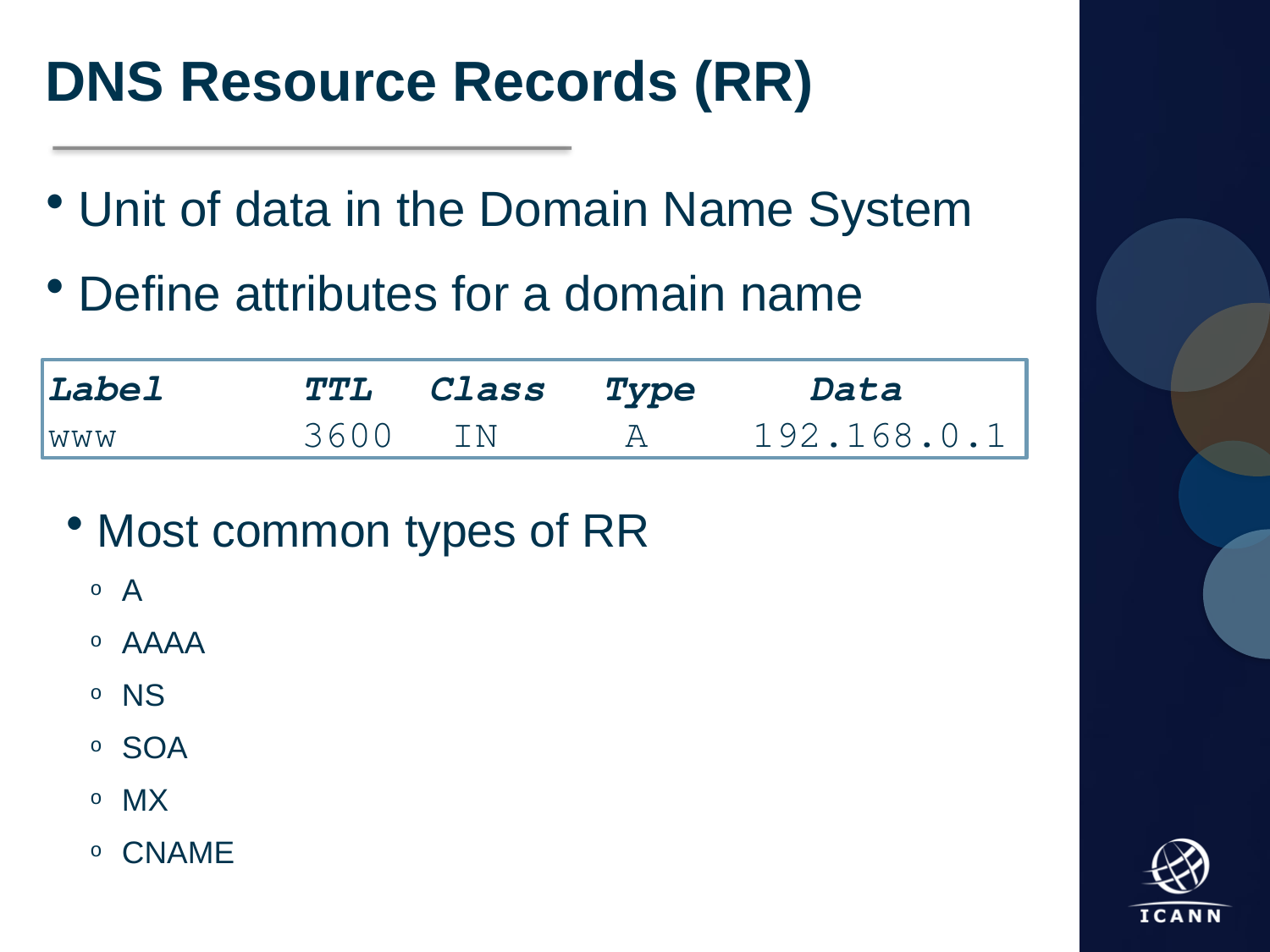

DNS Resource Records (RR)
Unit of data in the Domain Name System
Define attributes for a domain name
Label		TTL	Class	  Type	Data
www		3600	 IN	   A	   192.168.0.1
Most common types of RR
A
AAAA
NS
SOA
MX
CNAME
5